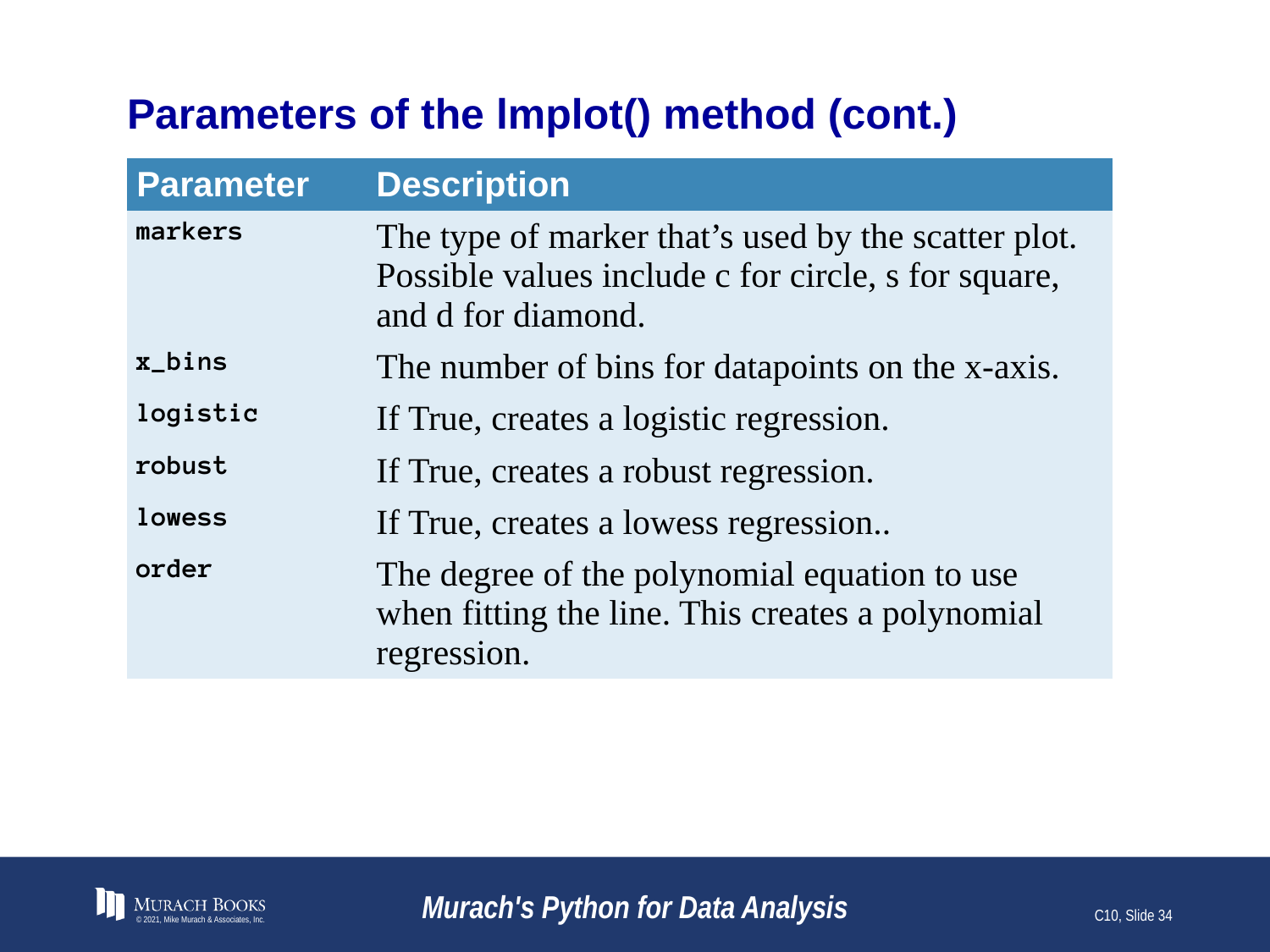

# Parameters of the lmplot() method (cont.)
| Parameter | Description |
| --- | --- |
| markers | The type of marker that’s used by the scatter plot. Possible values include c for circle, s for square, and d for diamond. |
| x\_bins | The number of bins for datapoints on the x-axis. |
| logistic | If True, creates a logistic regression. |
| robust | If True, creates a robust regression. |
| lowess | If True, creates a lowess regression.. |
| order | The degree of the polynomial equation to use when fitting the line. This creates a polynomial regression. |
© 2021, Mike Murach & Associates, Inc.
Murach's Python for Data Analysis

C10, Slide 34